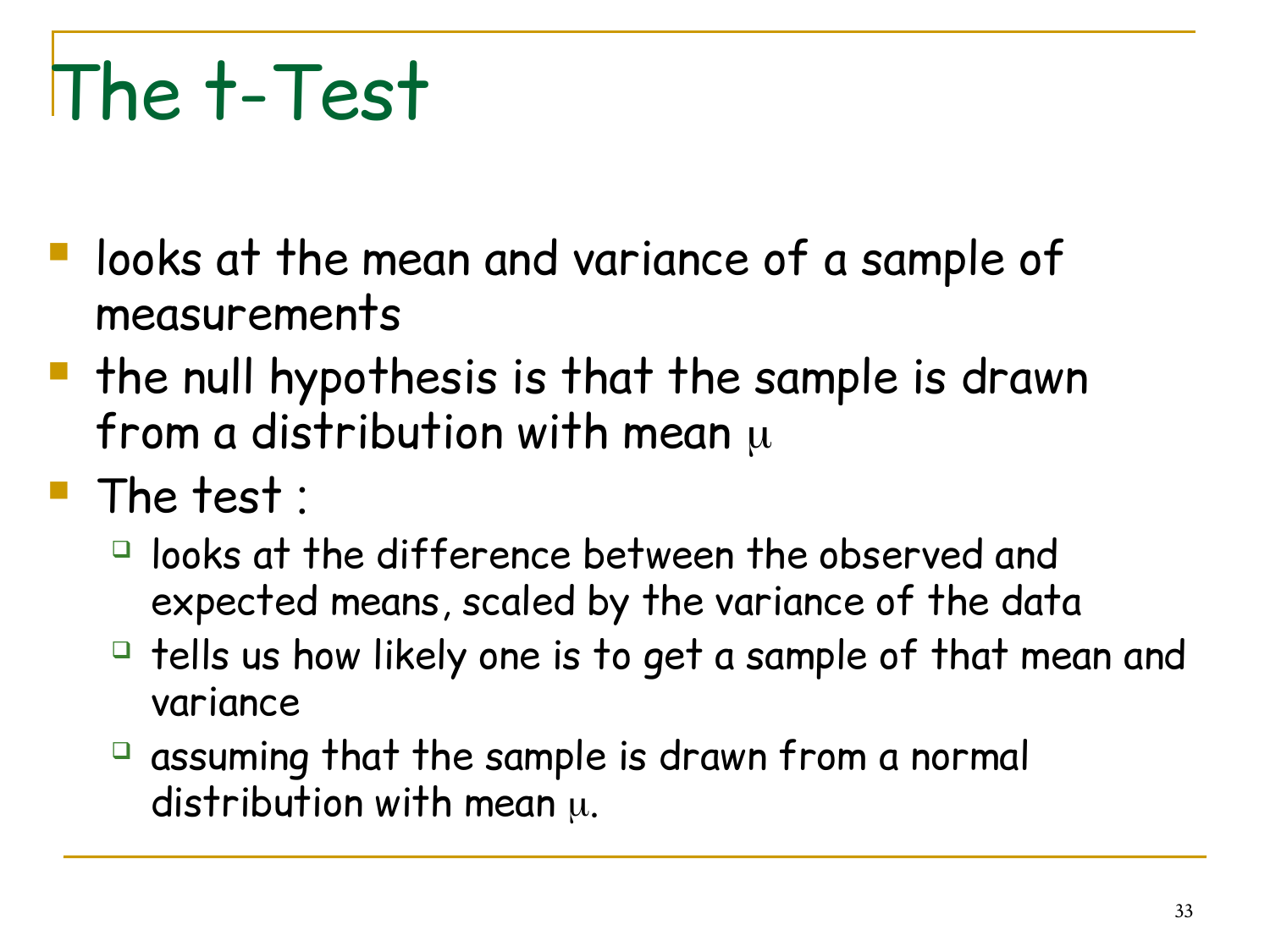

# The t-Test
looks at the mean and variance of a sample of measurements
the null hypothesis is that the sample is drawn from a distribution with mean μ
The test :
looks at the difference between the observed and expected means, scaled by the variance of the data
tells us how likely one is to get a sample of that mean and variance
assuming that the sample is drawn from a normal distribution with mean μ.
33